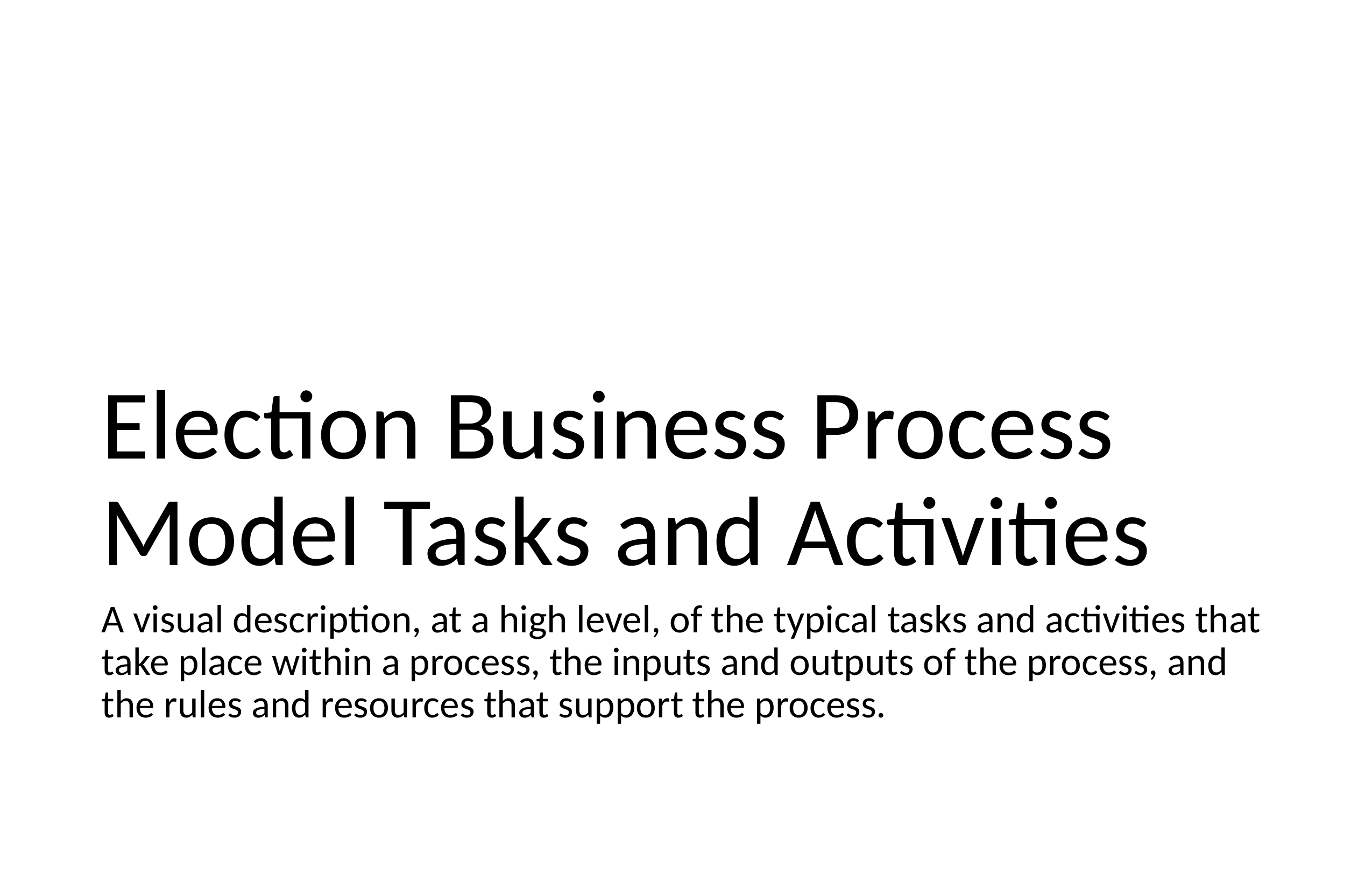

# Election Business Process Model Tasks and Activities
A visual description, at a high level, of the typical tasks and activities that take place within a process, the inputs and outputs of the process, and the rules and resources that support the process.